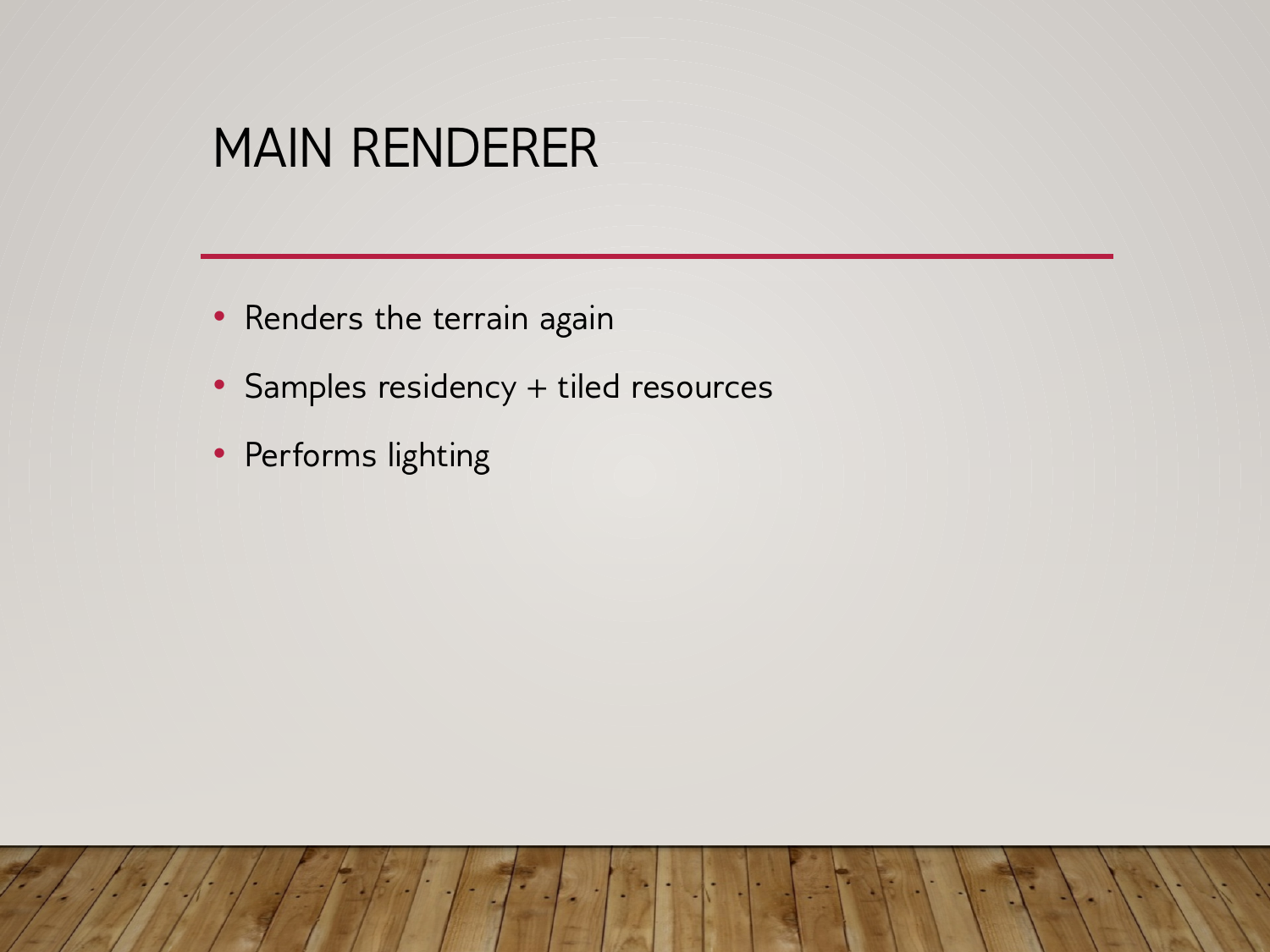

# MAIN RENDERER
Renders the terrain again
Samples residency + tiled resources
Performs lighting